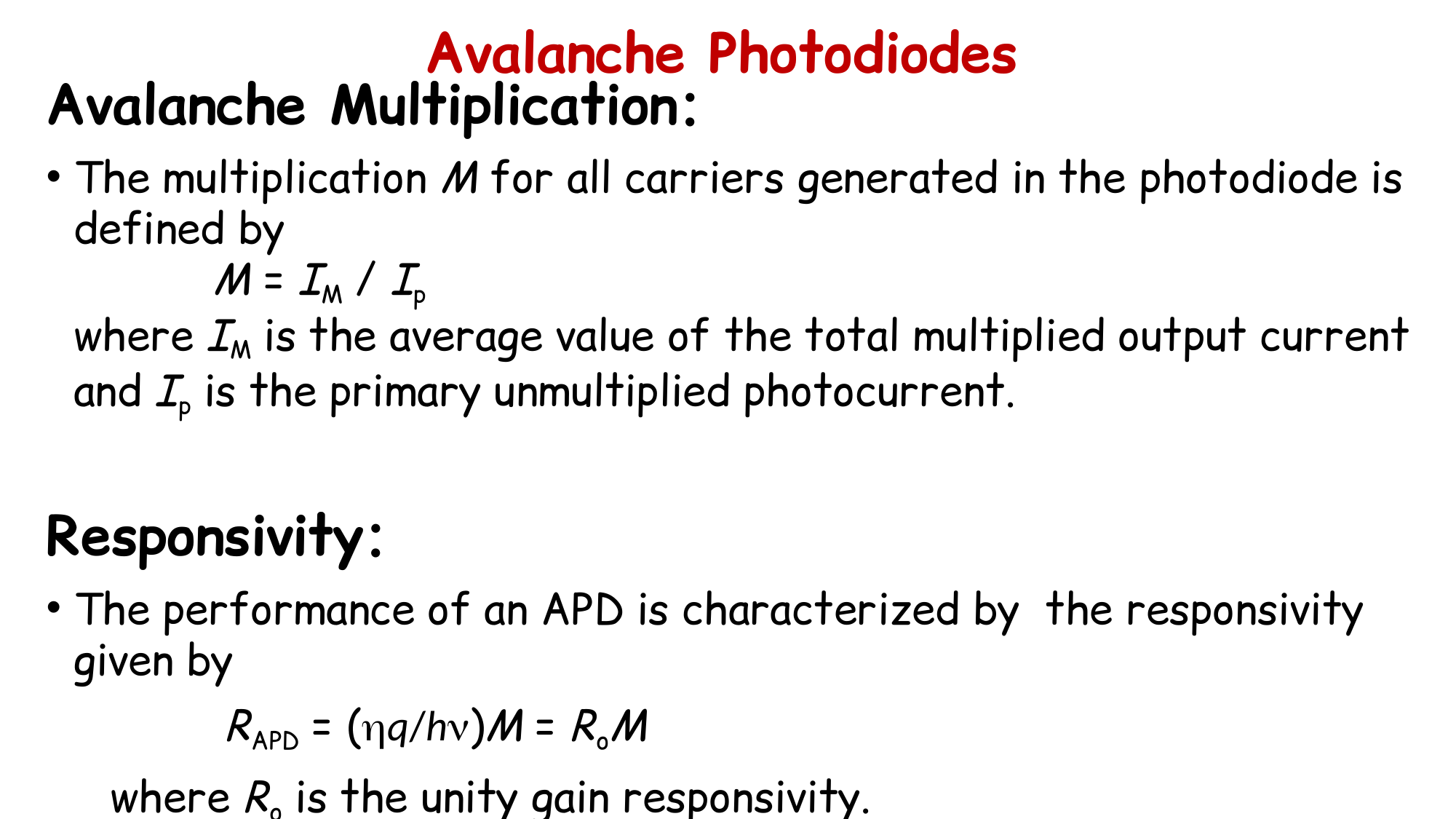

# Avalanche Photodiodes
Avalanche Multiplication:
The multiplication M for all carriers generated in the photodiode is defined by
           M = IM / Ip
where IM is the average value of the total multiplied output current and Ip is the primary unmultiplied photocurrent.

Responsivity:
The performance of an APD is characterized by  the responsivity given by
              RAPD = (ηq/hν)M = RoM
     where Ro is the unity gain responsivity.